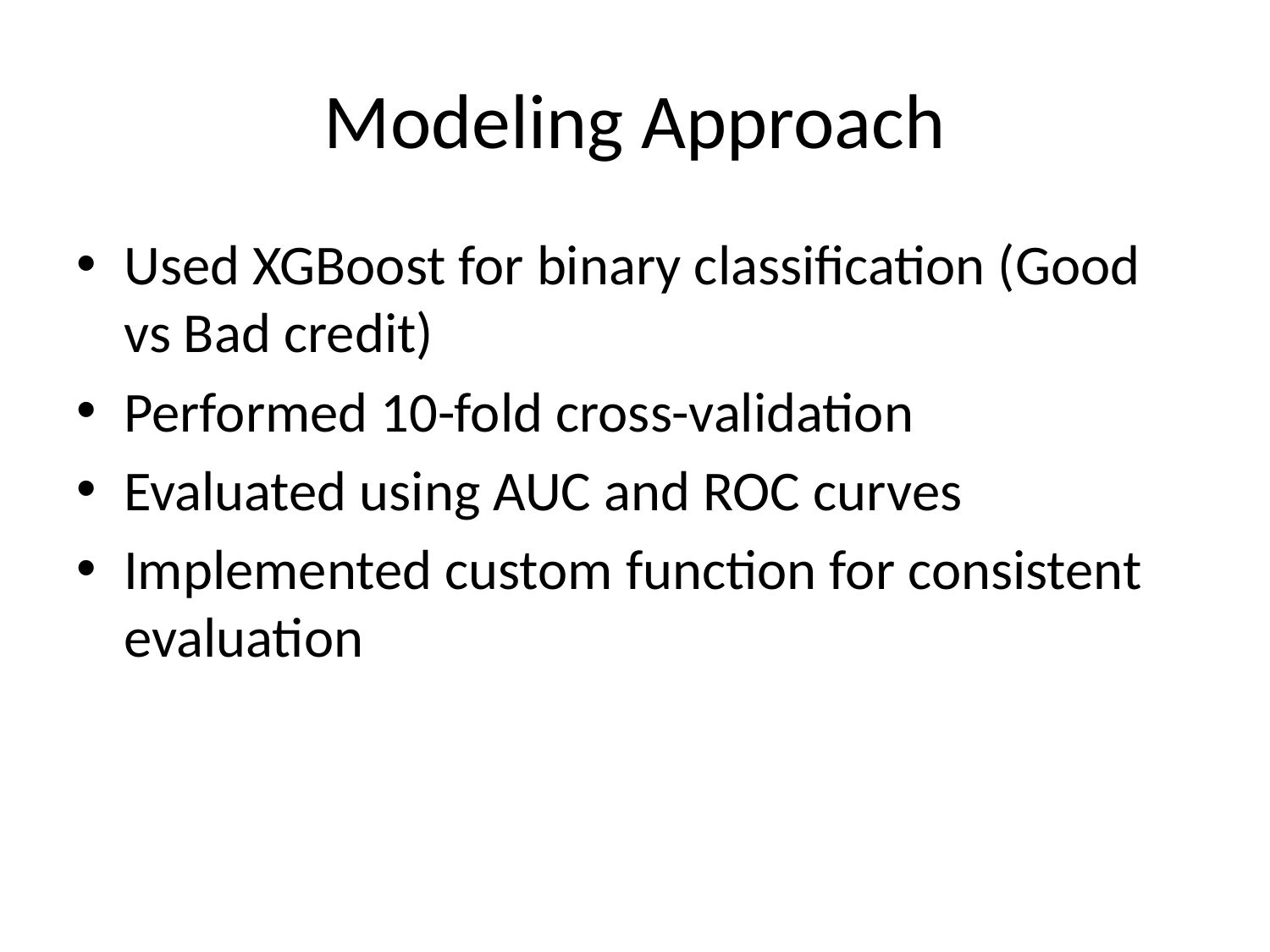

# Modeling Approach
Used XGBoost for binary classification (Good vs Bad credit)
Performed 10-fold cross-validation
Evaluated using AUC and ROC curves
Implemented custom function for consistent evaluation